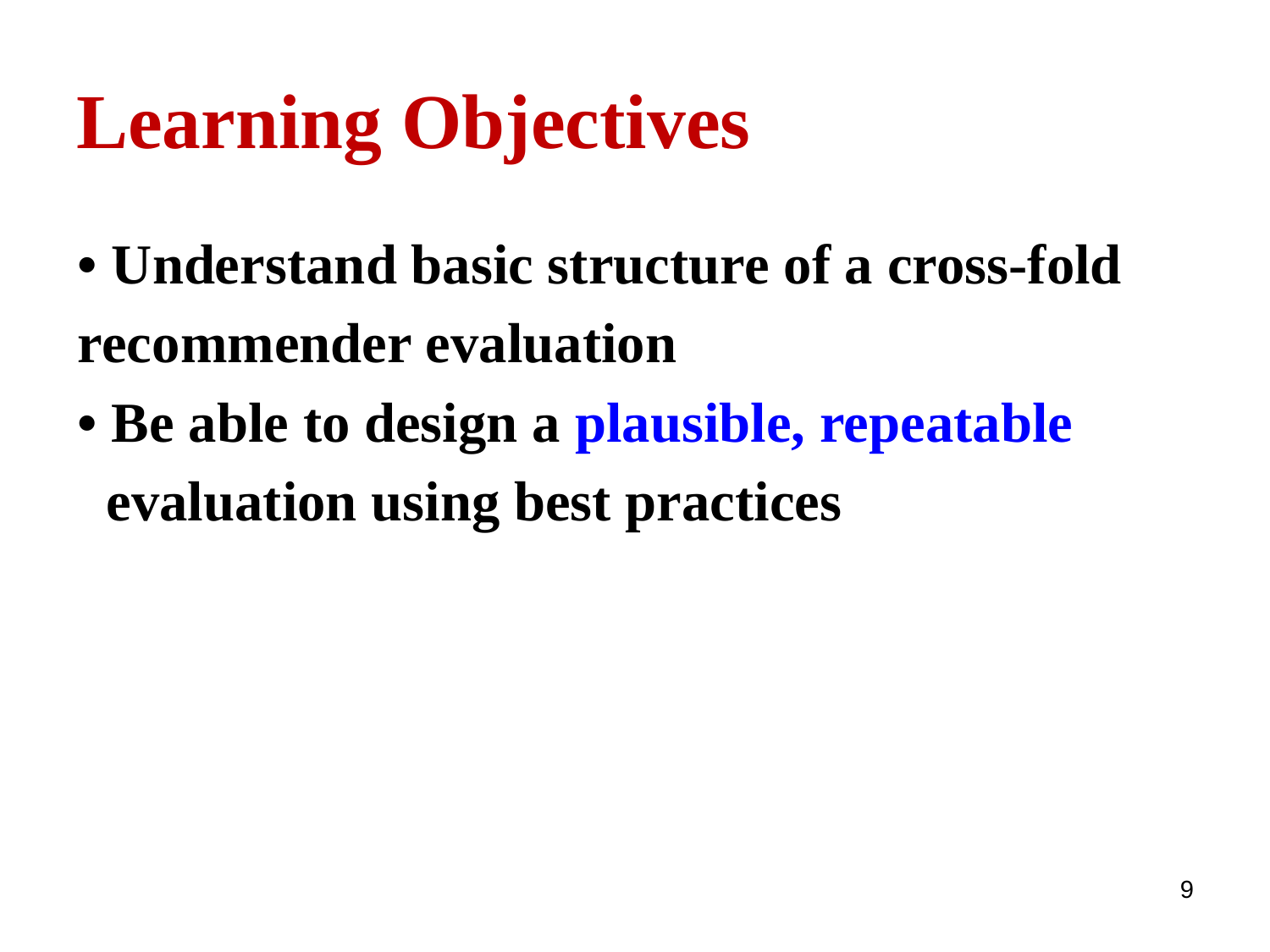

# Learning Objectives
• Understand basic structure of a cross-fold
recommender evaluation
• Be able to design a plausible, repeatable
  evaluation using best practices
9